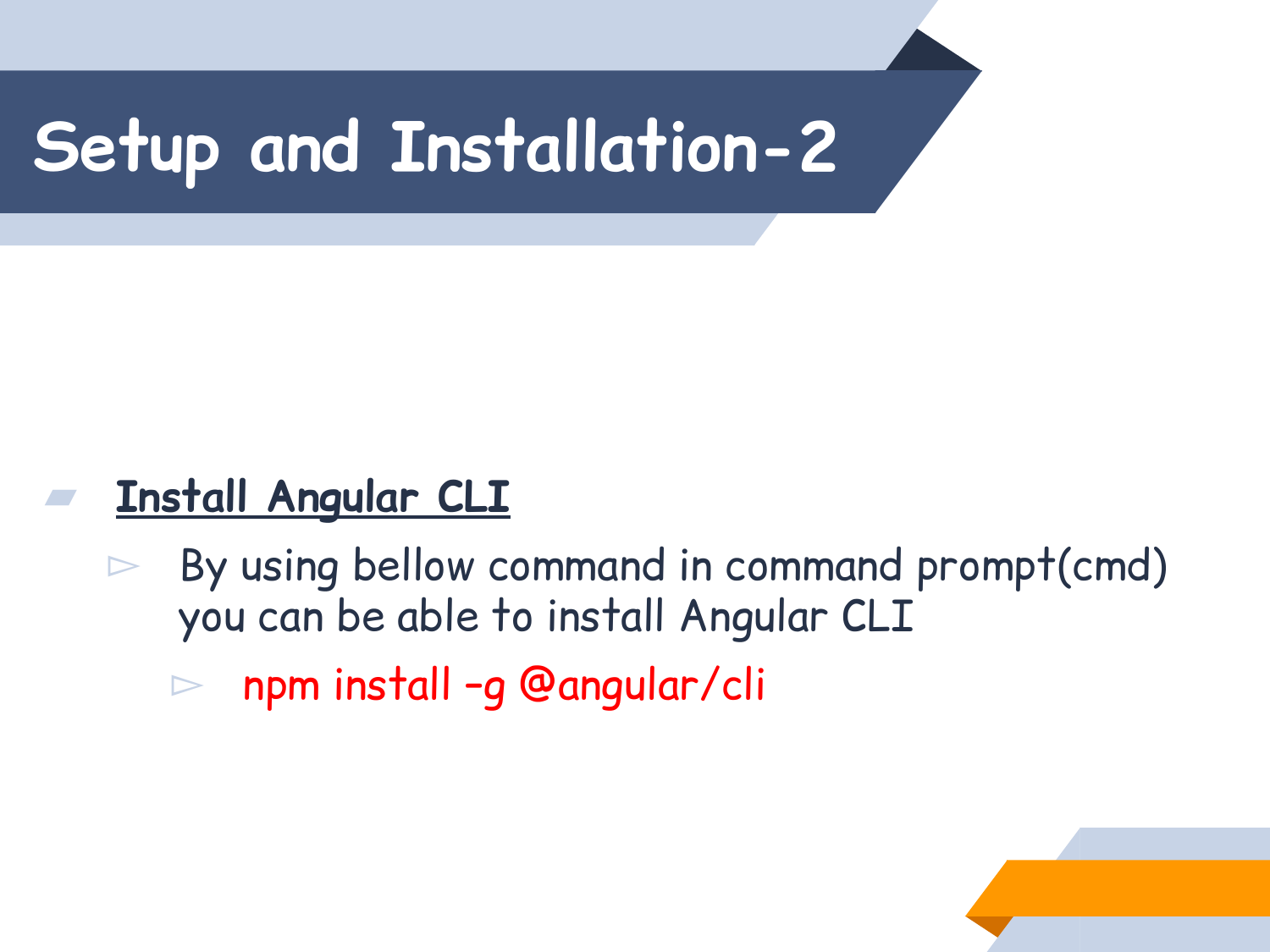

# Setup and Installation-2
Install Angular CLI
By using bellow command in command prompt(cmd) you can be able to install Angular CLI
npm install –g @angular/cli